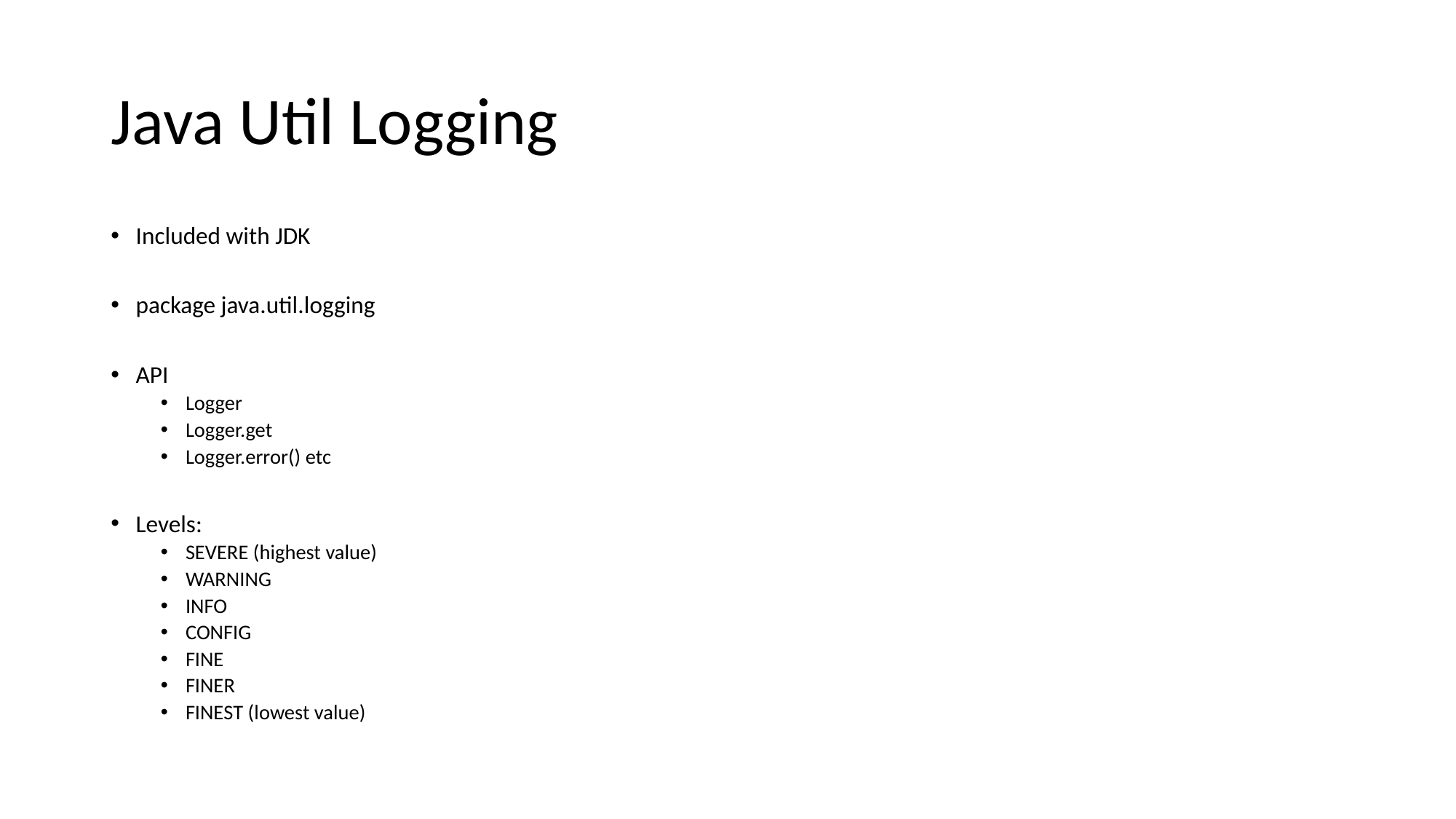

# Java Util Logging
Included with JDK

package java.util.logging

API
Logger
Logger.get
Logger.error() etc

Levels:
SEVERE (highest value)
WARNING
INFO
CONFIG
FINE
FINER
FINEST (lowest value)